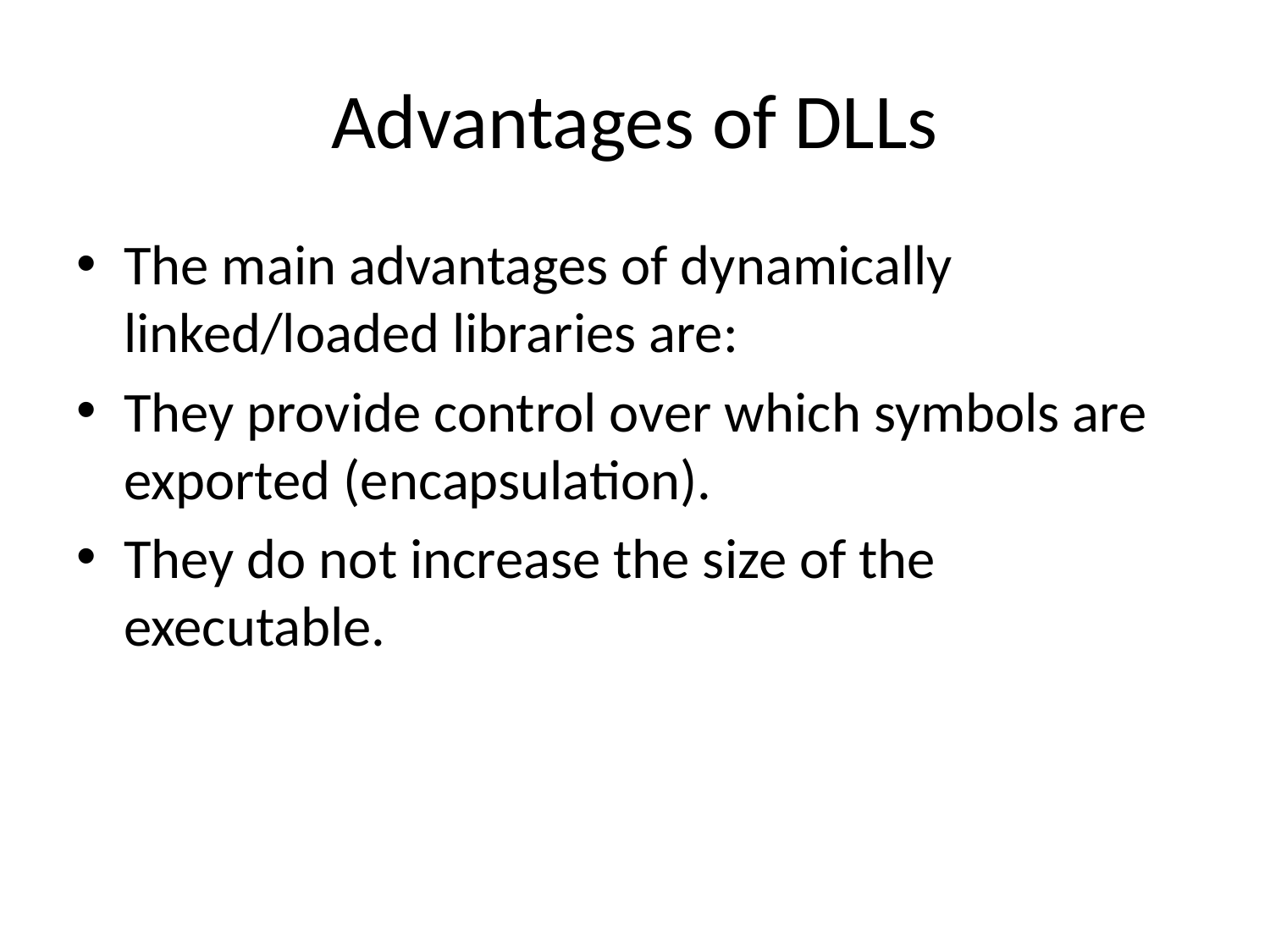

# Advantages of DLLs
The main advantages of dynamically linked/loaded libraries are:
They provide control over which symbols are exported (encapsulation).
They do not increase the size of the executable.